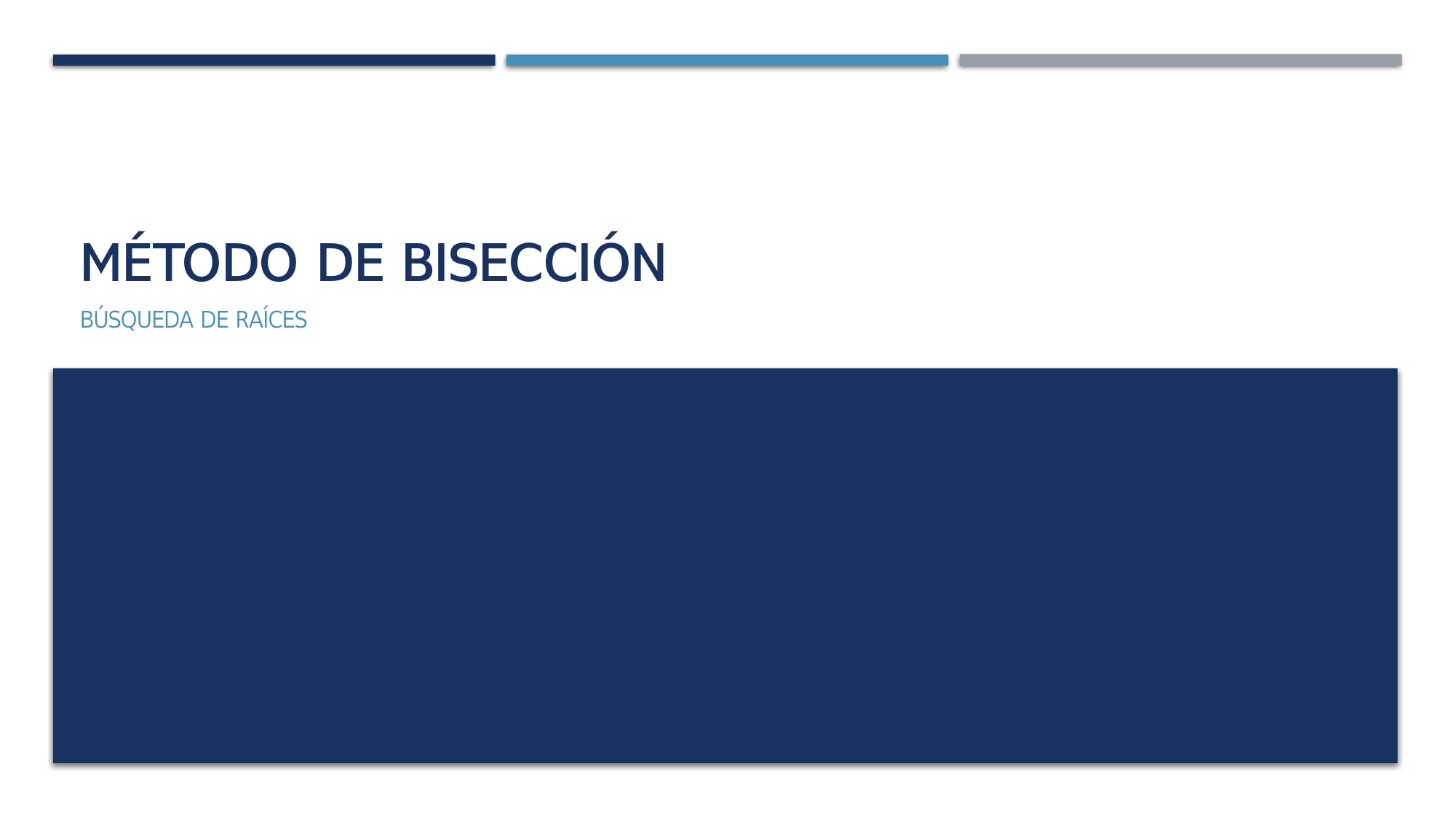

# Método de bisección
Búsqueda de raíces